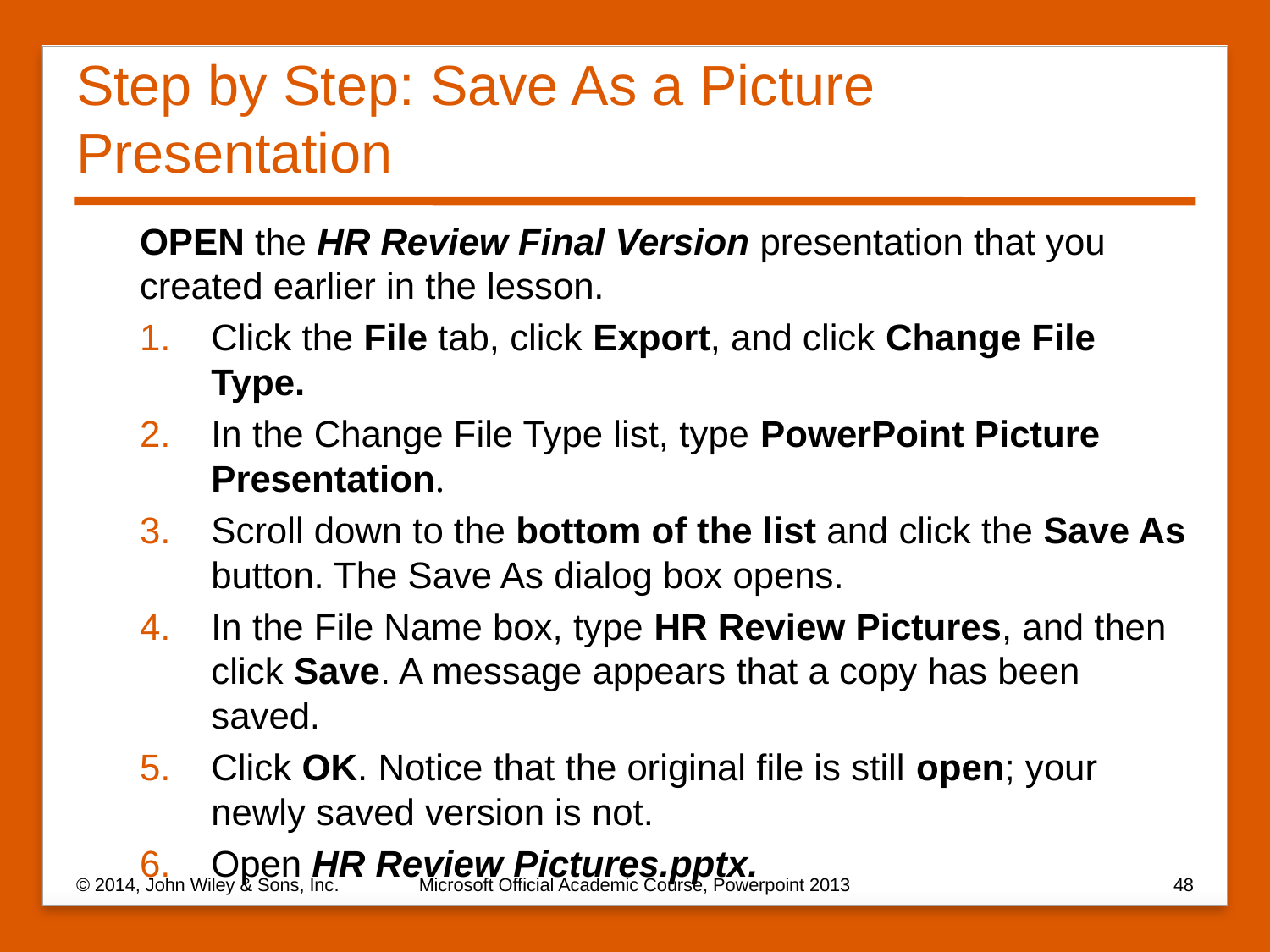

# Step by Step: Save As a Picture Presentation
OPEN the HR Review Final Version presentation that you created earlier in the lesson.
Click the File tab, click Export, and click Change File Type.
In the Change File Type list, type PowerPoint Picture Presentation.
Scroll down to the bottom of the list and click the Save As button. The Save As dialog box opens.
In the File Name box, type HR Review Pictures, and then click Save. A message appears that a copy has been saved.
Click OK. Notice that the original file is still open; your newly saved version is not.
Open HR Review Pictures.pptx.
© 2014, John Wiley & Sons, Inc.
Microsoft Official Academic Course, Powerpoint 2013
48